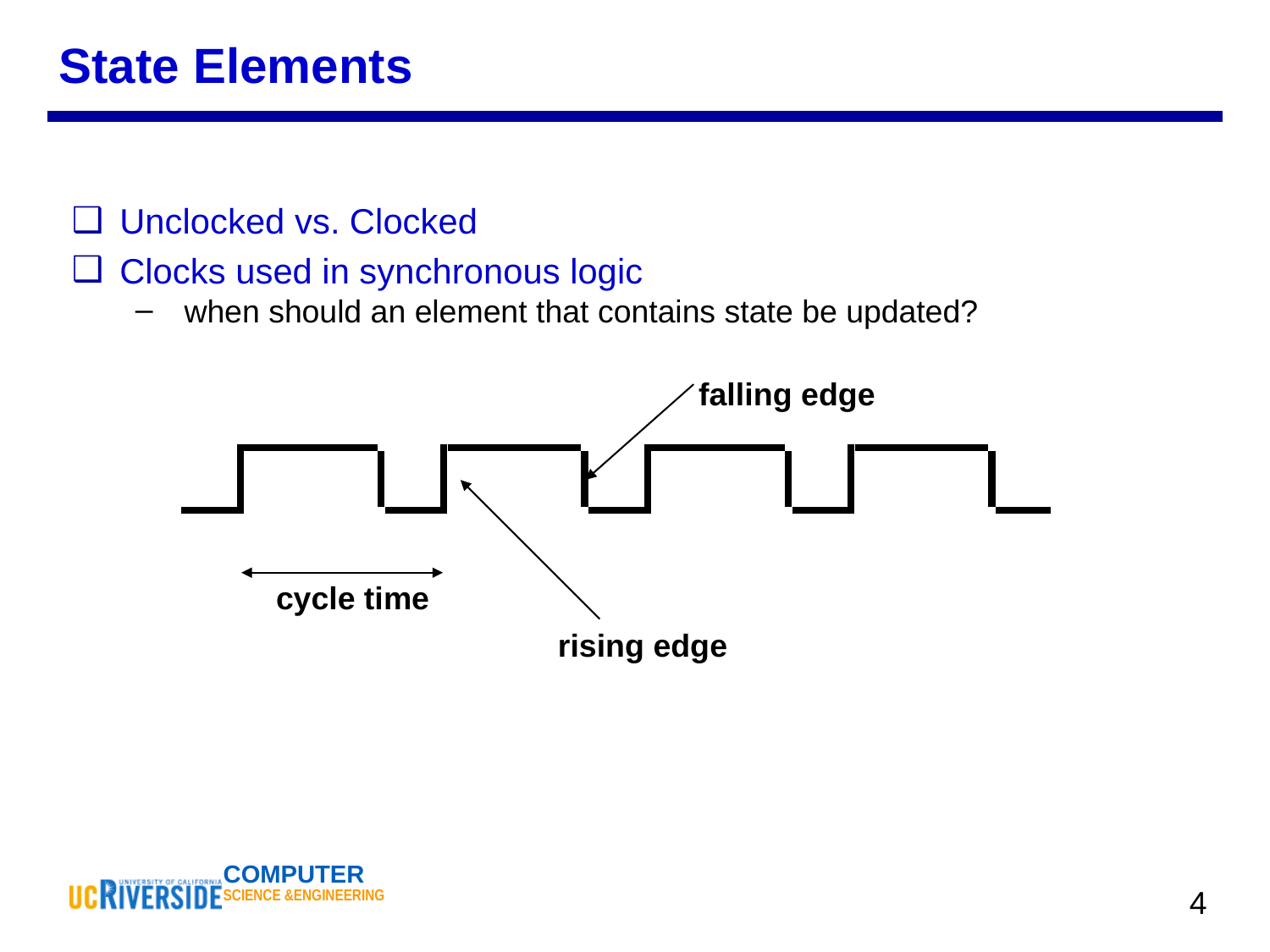

State Elements
Unclocked vs. Clocked
Clocks used in synchronous logic
 when should an element that contains state be updated?
falling edge
cycle time
rising edge
4